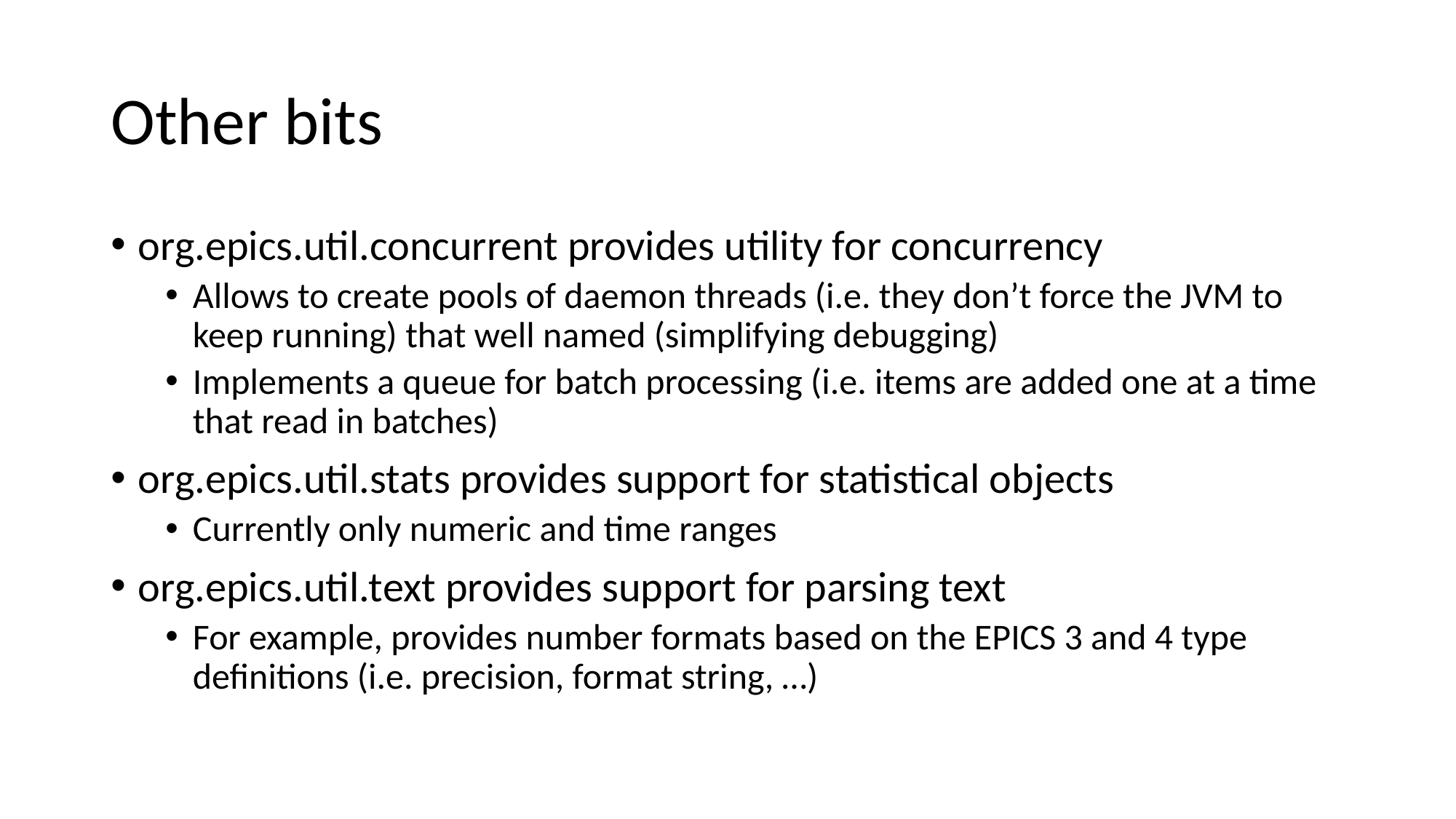

# Other bits
org.epics.util.concurrent provides utility for concurrency
Allows to create pools of daemon threads (i.e. they don’t force the JVM to keep running) that well named (simplifying debugging)
Implements a queue for batch processing (i.e. items are added one at a time that read in batches)
org.epics.util.stats provides support for statistical objects
Currently only numeric and time ranges
org.epics.util.text provides support for parsing text
For example, provides number formats based on the EPICS 3 and 4 type definitions (i.e. precision, format string, …)